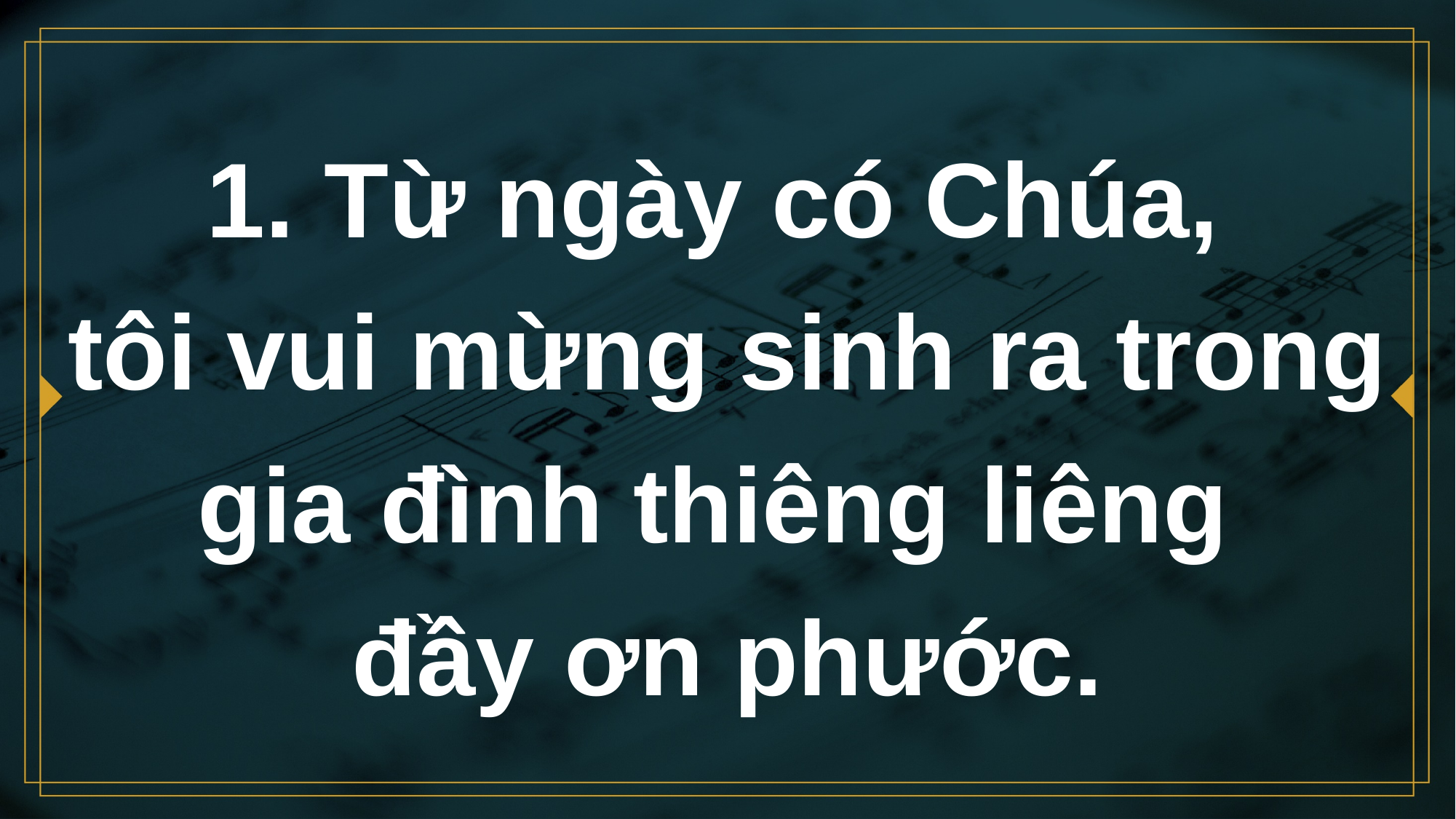

# 1. Từ ngày có Chúa, tôi vui mừng sinh ra trong gia đình thiêng liêng đầy ơn phước.